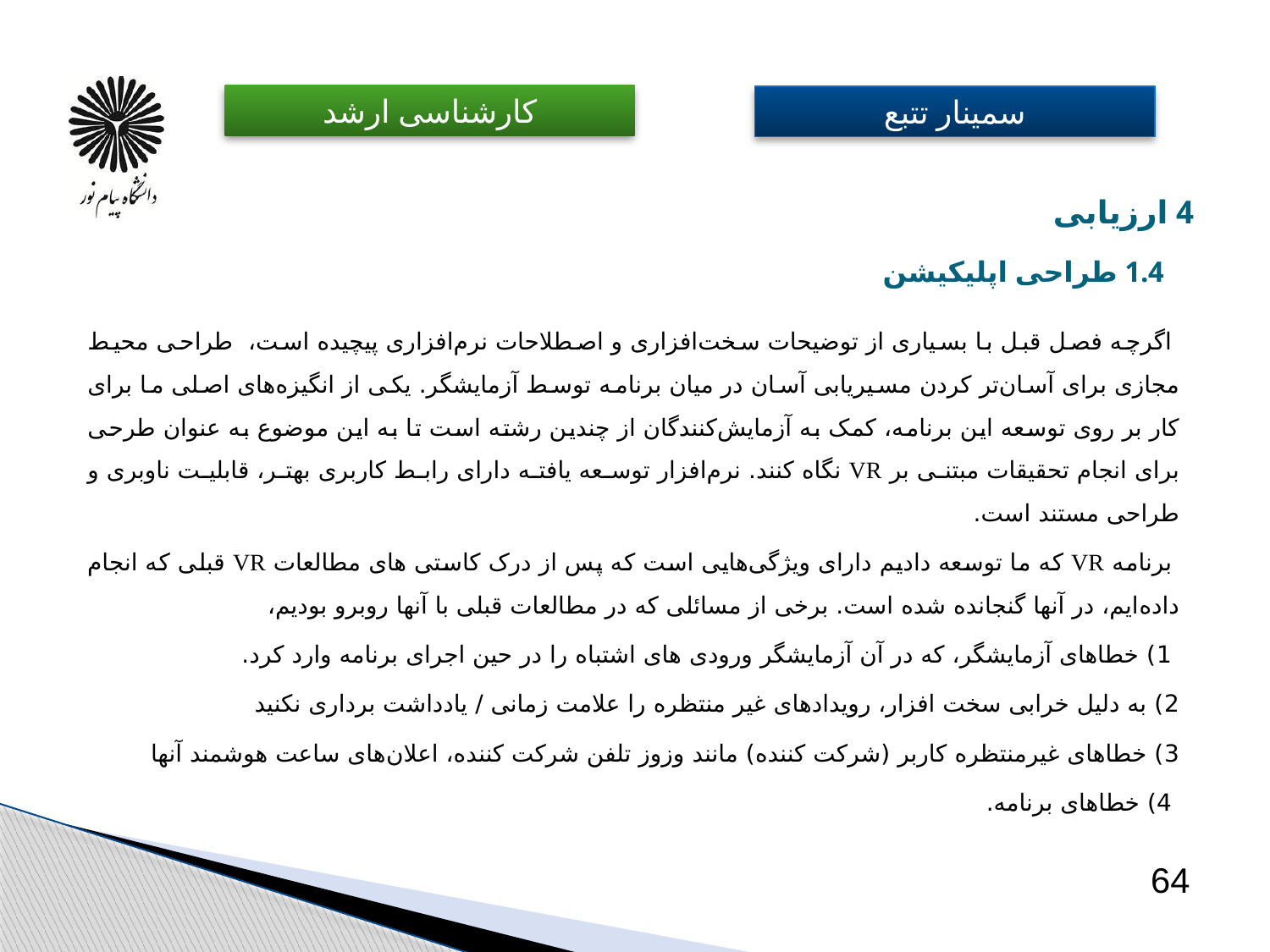

# 4 ارزیابی
1.4 طراحی اپلیکیشن
 اگرچه فصل قبل با بسیاری از توضیحات سخت‌افزاری و اصطلاحات نرم‌افزاری پیچیده است،  طراحی محیط مجازی برای آسان‌تر کردن مسیریابی آسان در میان برنامه توسط آزمایشگر. یکی از انگیزه‌های اصلی ما برای کار بر روی توسعه این برنامه، کمک به آزمایش‌کنندگان از چندین رشته است تا به این موضوع به عنوان طرحی برای انجام تحقیقات مبتنی بر VR نگاه کنند. نرم‌افزار توسعه یافته دارای رابط کاربری بهتر، قابلیت ناوبری و طراحی مستند است.
 برنامه VR که ما توسعه دادیم دارای ویژگی‌هایی است که پس از درک کاستی های مطالعات VR قبلی که انجام داده‌ایم، در آنها گنجانده شده است. برخی از مسائلی که در مطالعات قبلی با آنها روبرو بودیم،
 1) خطاهای آزمایشگر، که در آن آزمایشگر ورودی های اشتباه را در حین اجرای برنامه وارد کرد.
2) به دلیل خرابی سخت افزار، رویدادهای غیر منتظره را علامت زمانی / یادداشت برداری نکنید
3) خطاهای غیرمنتظره کاربر (شرکت کننده) مانند وزوز تلفن شرکت کننده، اعلان‌های ساعت هوشمند آنها
 4) خطاهای برنامه.

64